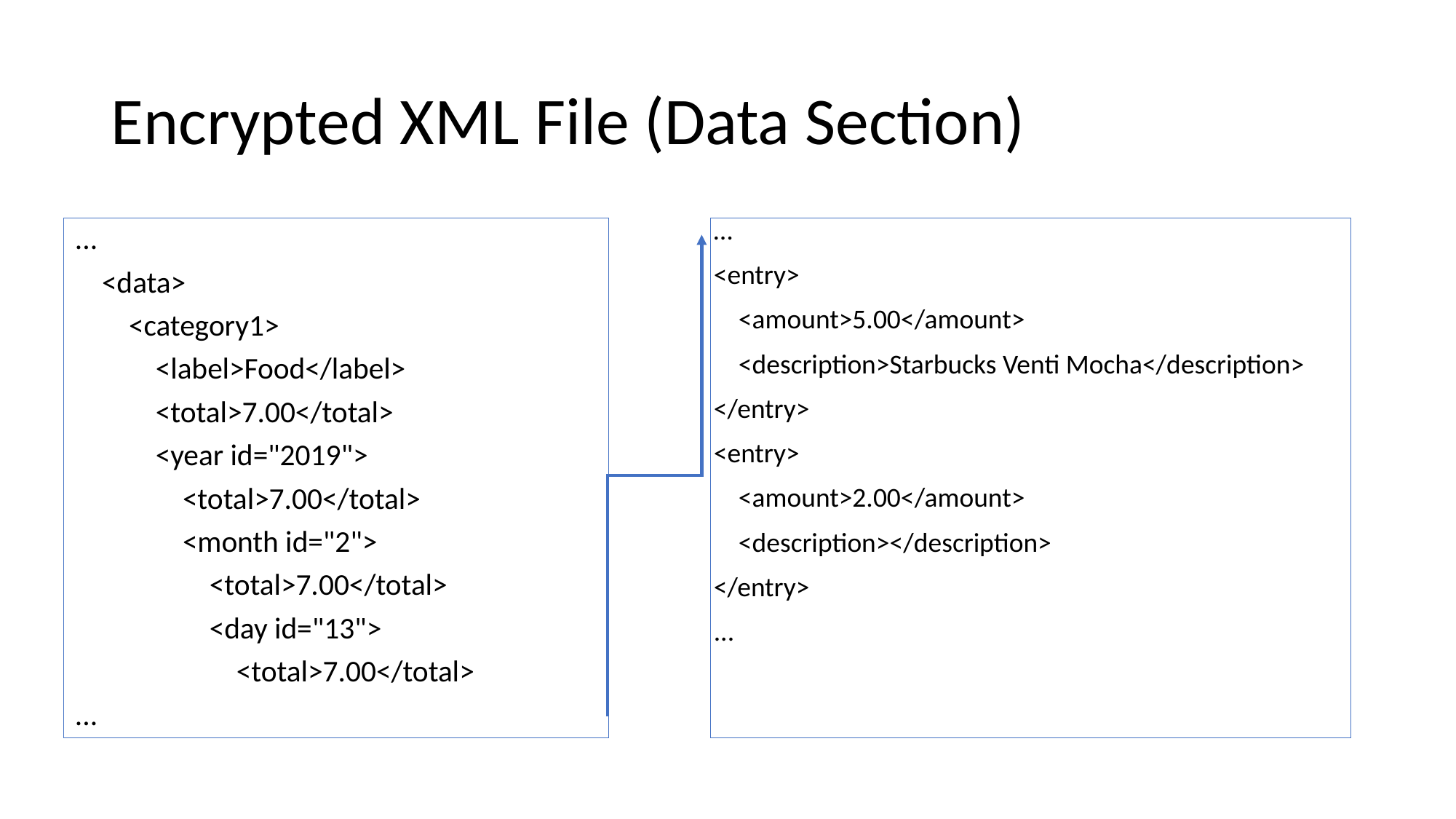

# Encrypted XML File (Data Section)
…
<entry>
    <amount>5.00</amount>
    <description>Starbucks Venti Mocha</description>
</entry>
<entry>
    <amount>2.00</amount>
    <description></description>
</entry>
...

...
    <data>
        <category1>
            <label>Food</label>
            <total>7.00</total>
            <year id="2019">
                <total>7.00</total>
                <month id="2">
                    <total>7.00</total>
                    <day id="13">
                        <total>7.00</total>
...